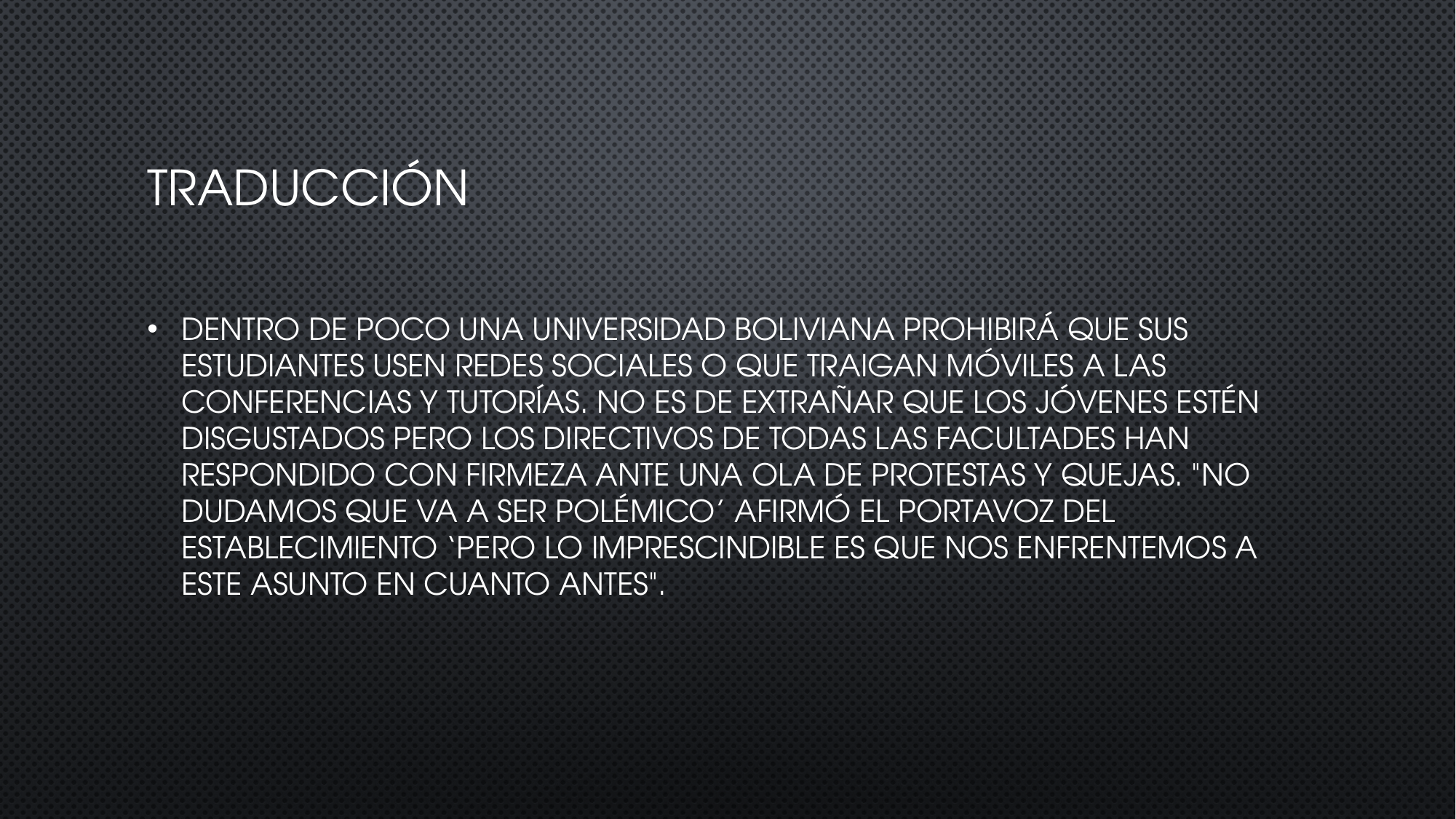

# TraDUCCIÓN
Dentro de poco una universidad boliviana prohibirá que sus estudiantes usen redes sociales o que traigan móviles a las conferencias y tutorías. No es de extrañar que los jóvenes estén disgustados pero los directivos de todas las facultades han respondido con firmeza ante una ola de protestas y quejas. "No dudamos que va a ser polémico’ afirmó el portavoz del establecimiento ‘pero lo imprescindible es que nos enfrentemos a este asunto en cuanto antes".